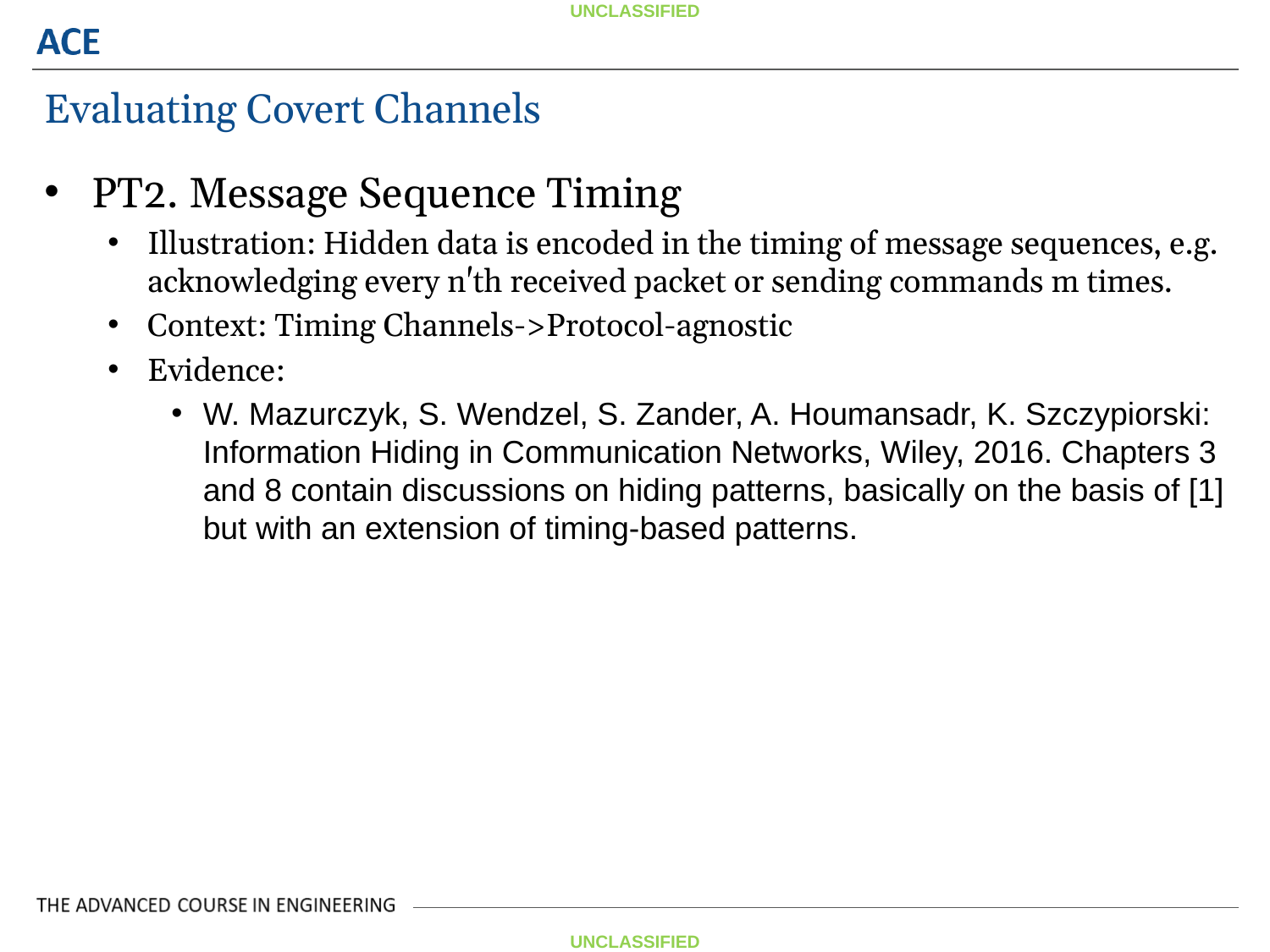

Evaluating Covert Channels
PT2. Message Sequence Timing
Illustration: Hidden data is encoded in the timing of message sequences, e.g. acknowledging every n'th received packet or sending commands m times.
Context: Timing Channels->Protocol-agnostic
Evidence:
W. Mazurczyk, S. Wendzel, S. Zander, A. Houmansadr, K. Szczypiorski: Information Hiding in Communication Networks, Wiley, 2016. Chapters 3 and 8 contain discussions on hiding patterns, basically on the basis of [1] but with an extension of timing-based patterns.